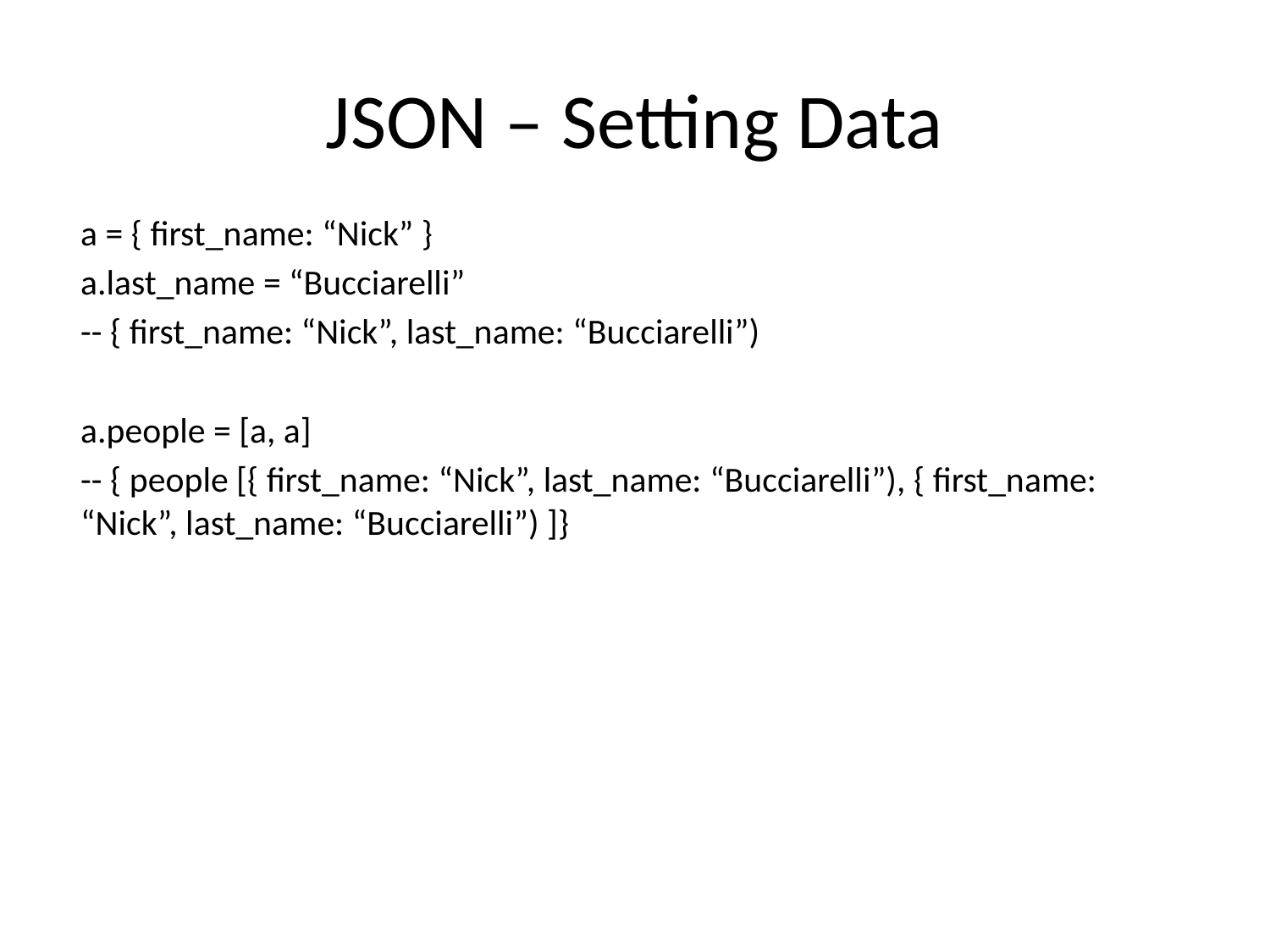

# JSON – Setting Data
a = { first_name: “Nick” }
a.last_name = “Bucciarelli”
-- { first_name: “Nick”, last_name: “Bucciarelli”)

a.people = [a, a]
-- { people [{ first_name: “Nick”, last_name: “Bucciarelli”), { first_name: “Nick”, last_name: “Bucciarelli”) ]}